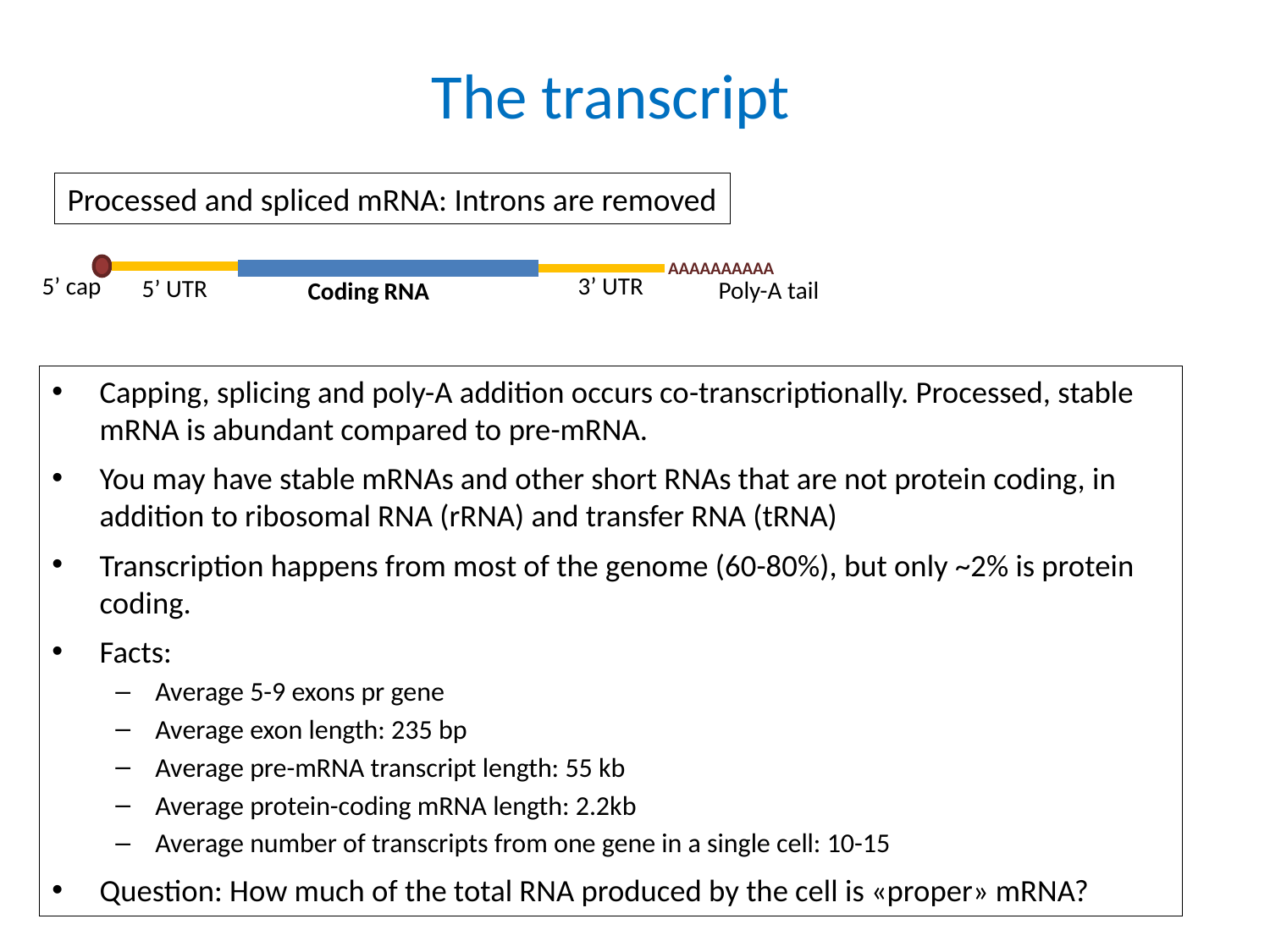

# The transcript
Processed and spliced mRNA: Introns are removed
AAAAAAAAAA

5’ cap
3’ UTR
5’ UTR
Poly-A tail
Coding RNA
Capping, splicing and poly-A addition occurs co-transcriptionally. Processed, stable mRNA is abundant compared to pre-mRNA.
You may have stable mRNAs and other short RNAs that are not protein coding, in addition to ribosomal RNA (rRNA) and transfer RNA (tRNA)
Transcription happens from most of the genome (60-80%), but only ~2% is protein coding.
Facts:
Average 5-9 exons pr gene
Average exon length: 235 bp
Average pre-mRNA transcript length: 55 kb
Average protein-coding mRNA length: 2.2kb
Average number of transcripts from one gene in a single cell: 10-15
Question: How much of the total RNA produced by the cell is «proper» mRNA?